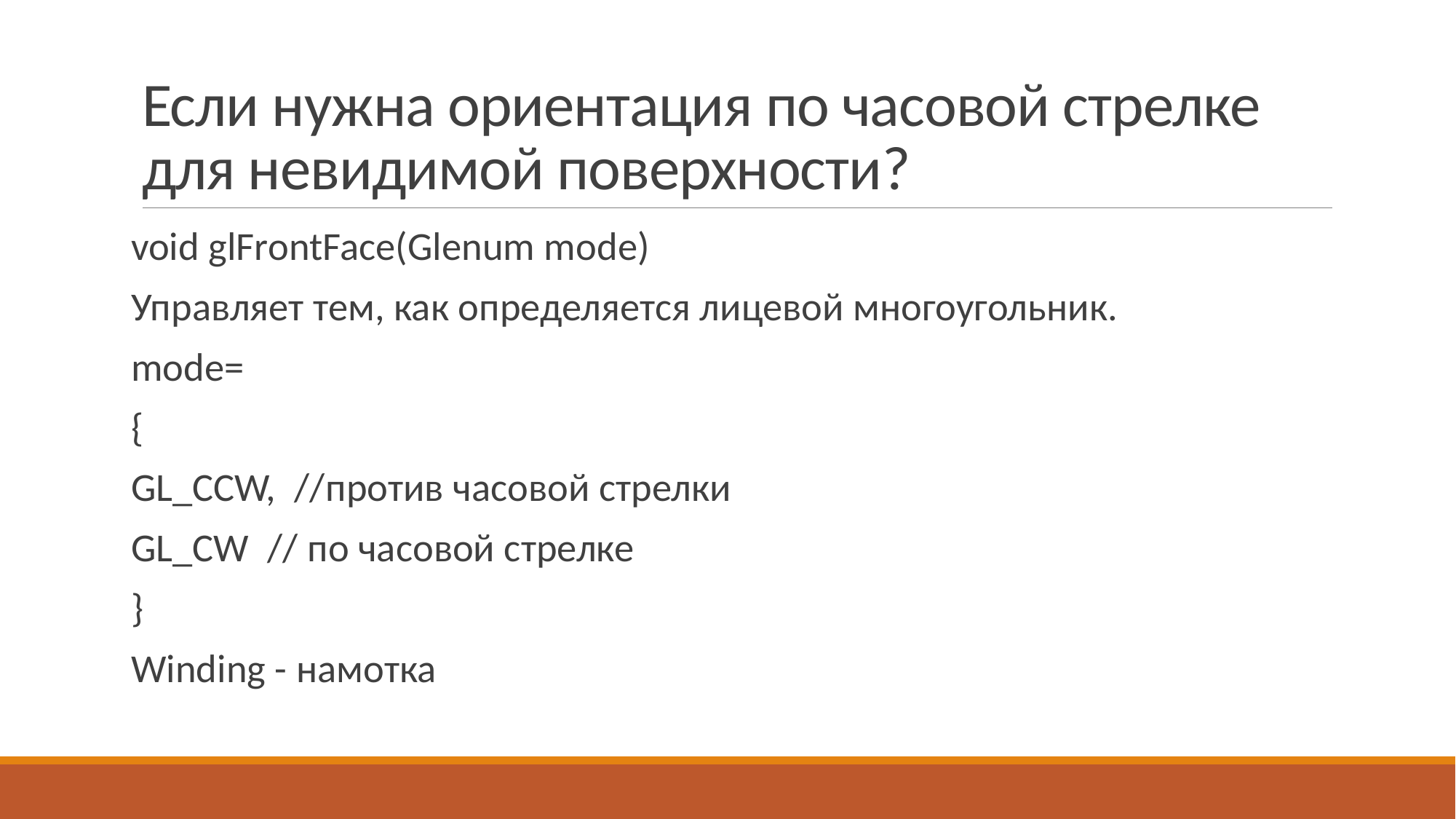

# Если нужна ориентация по часовой стрелке для невидимой поверхности?
void glFrontFace(Glenum mode)
Управляет тем, как определяется лицевой многоугольник.
mode=
{
GL_CCW,  //против часовой стрелки
GL_CW  // по часовой стрелке
}
Winding - намотка